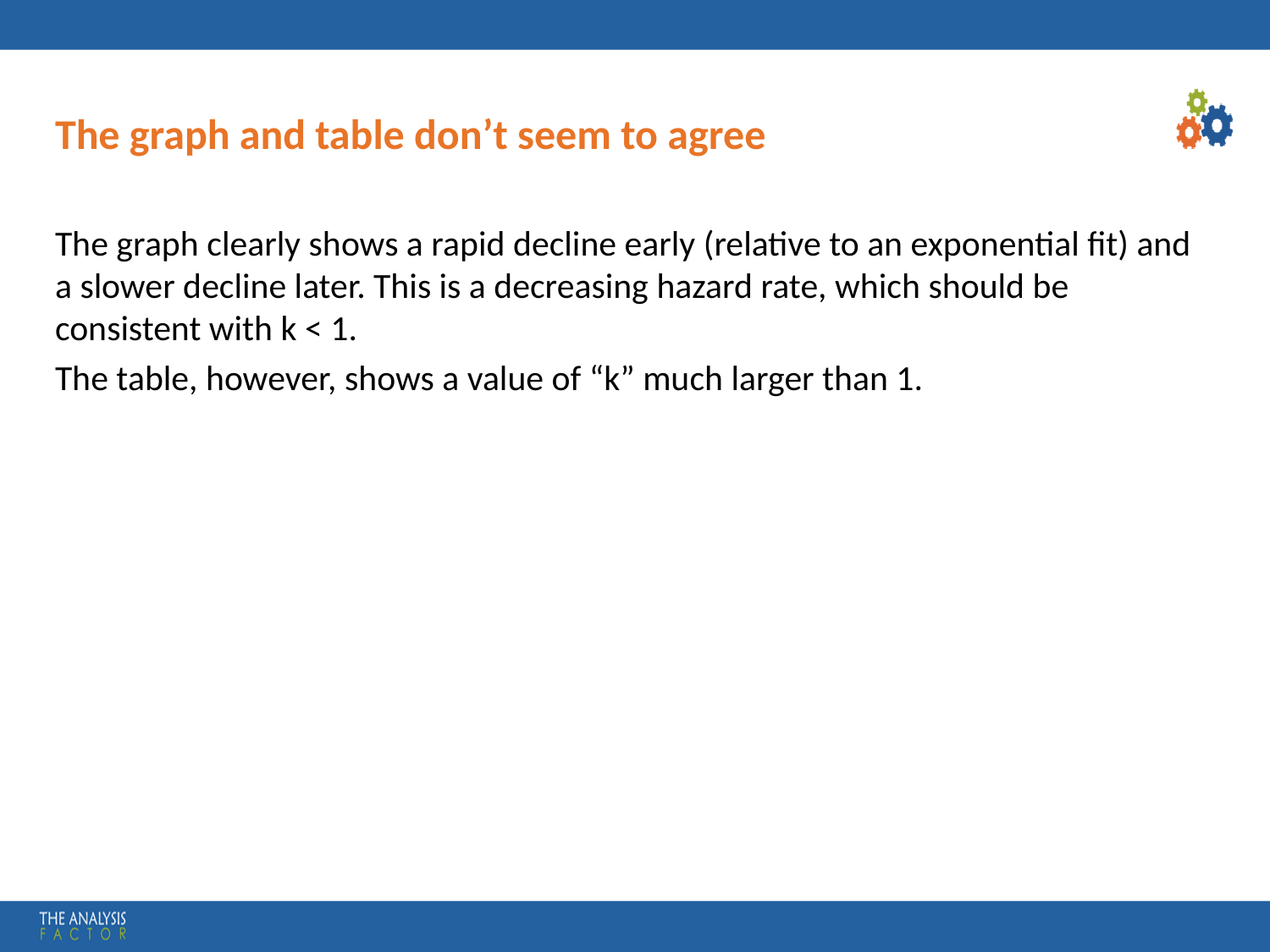

# The graph and table don’t seem to agree
The graph clearly shows a rapid decline early (relative to an exponential fit) and a slower decline later. This is a decreasing hazard rate, which should be consistent with k < 1.
The table, however, shows a value of “k” much larger than 1.